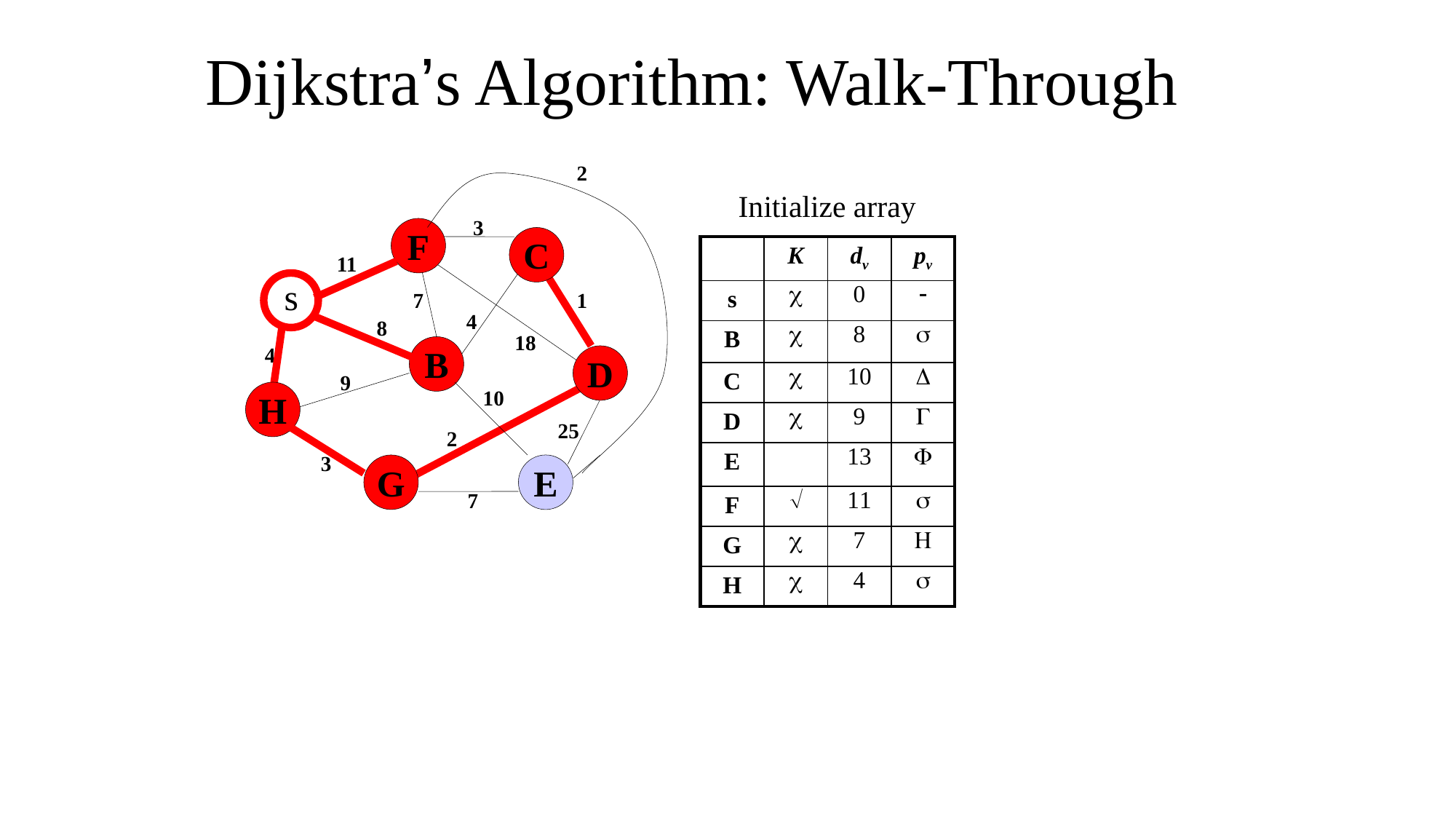

Dijkstra’s Algorithm: Walk-Through
2

Initialize array
3

F

C

|  | K | dv | pv |
| --- | --- | --- | --- |
| s | χ | 0 | − |
| B | χ | 8 | σ |
| C | χ | 10 | Δ |
| D | χ | 9 | Γ |
| E |  | 13 | Φ |
| F | √ | 11 | σ |
| G | χ | 7 | Η |
| H | χ | 4 | σ |
11

s

7
1
4
8

18

4

B

D
9

10

H

25
2

3

G
E
7